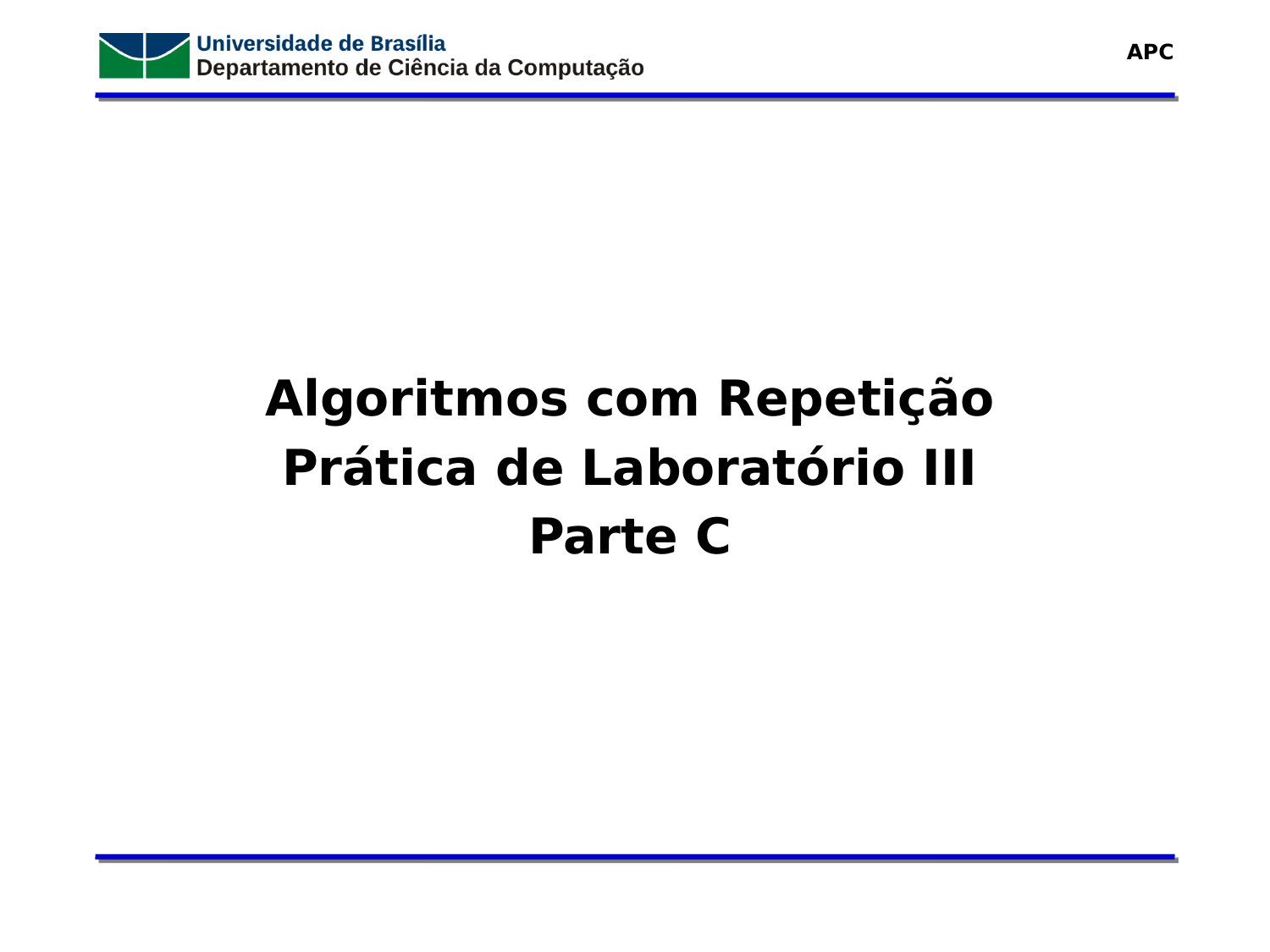

Algoritmos com Repetição
Prática de Laboratório III
Parte C